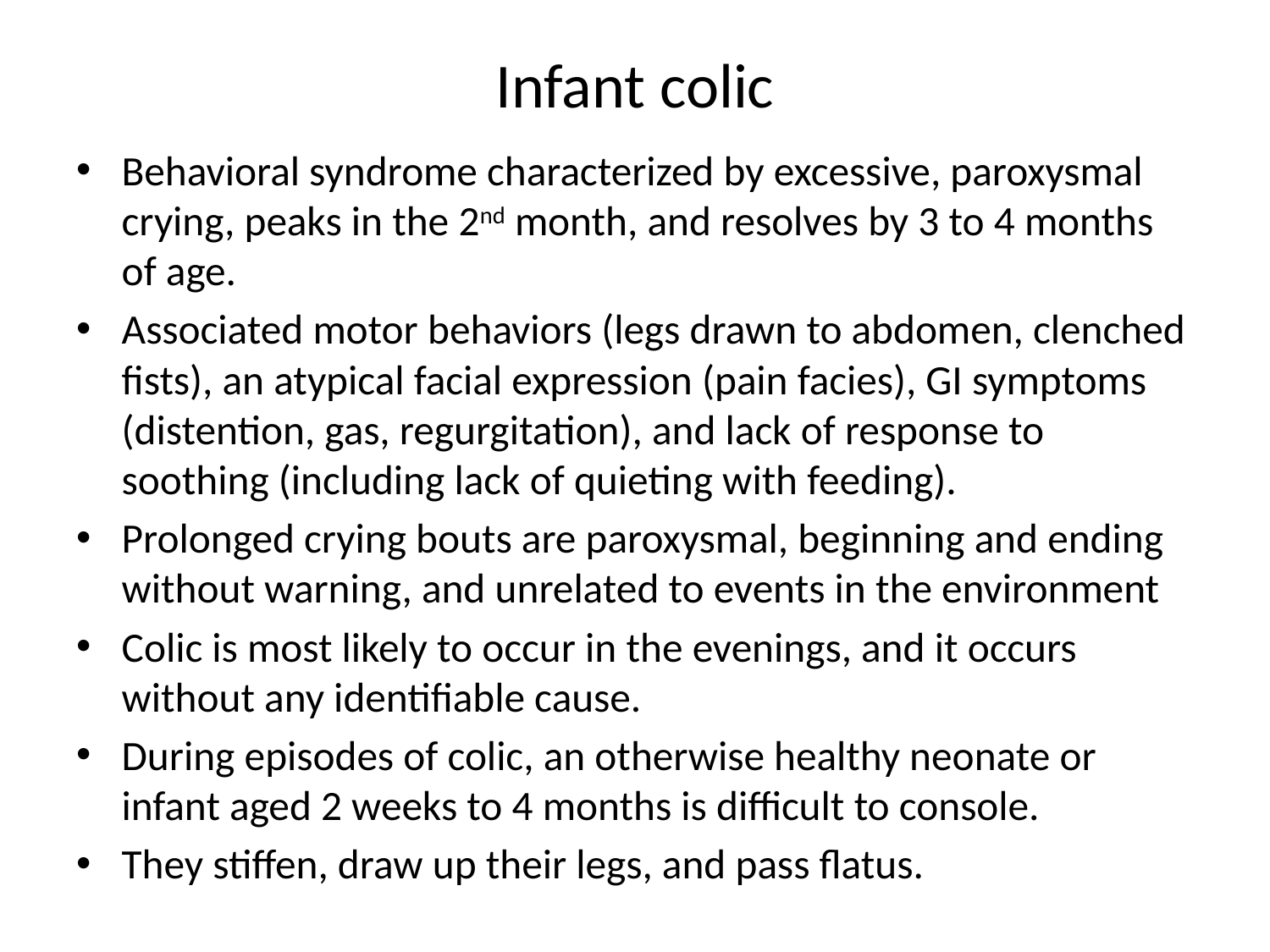

# Infant colic
Behavioral syndrome characterized by excessive, paroxysmal crying, peaks in the 2nd month, and resolves by 3 to 4 months of age.
Associated motor behaviors (legs drawn to abdomen, clenched fists), an atypical facial expression (pain facies), GI symptoms (distention, gas, regurgitation), and lack of response to soothing (including lack of quieting with feeding).
Prolonged crying bouts are paroxysmal, beginning and ending without warning, and unrelated to events in the environment
Colic is most likely to occur in the evenings, and it occurs without any identifiable cause.
During episodes of colic, an otherwise healthy neonate or infant aged 2 weeks to 4 months is difficult to console.
They stiffen, draw up their legs, and pass flatus.